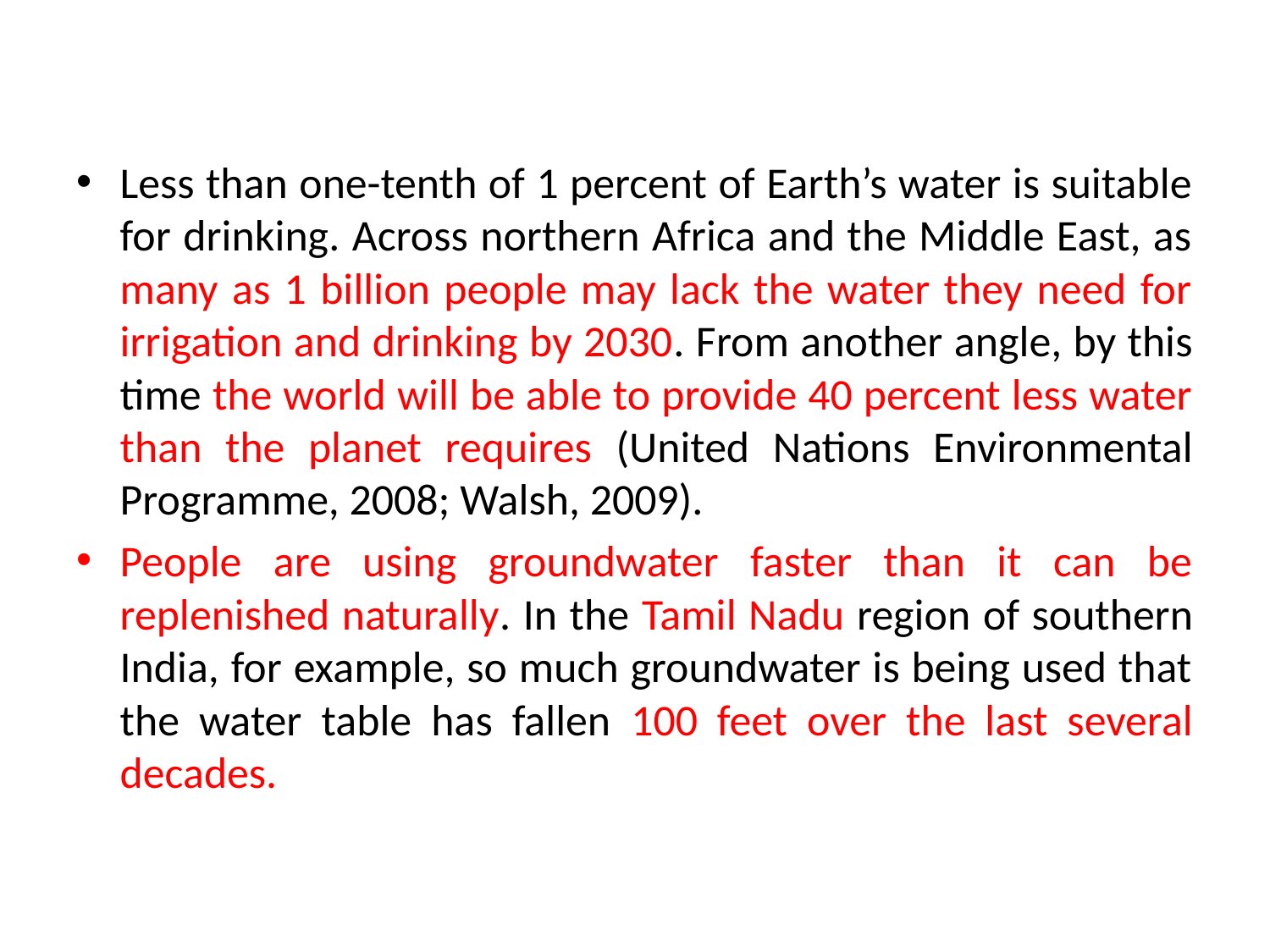

#
Less than one-tenth of 1 percent of Earth’s water is suitable for drinking. Across northern Africa and the Middle East, as many as 1 billion people may lack the water they need for irrigation and drinking by 2030. From another angle, by this time the world will be able to provide 40 percent less water than the planet requires (United Nations Environmental Programme, 2008; Walsh, 2009).
People are using groundwater faster than it can be replenished naturally. In the Tamil Nadu region of southern India, for example, so much groundwater is being used that the water table has fallen 100 feet over the last several decades.